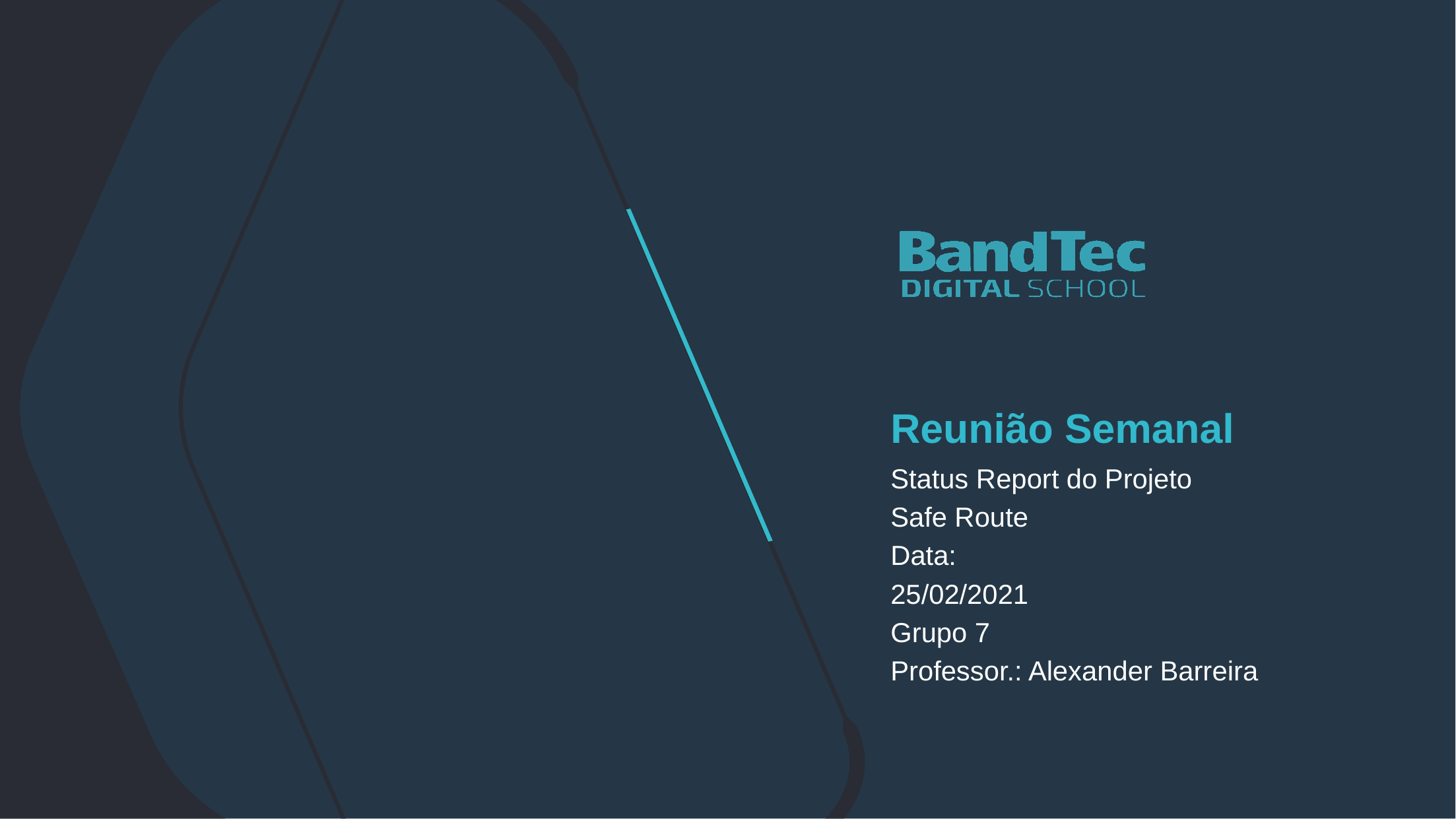

Reunião Semanal
Status Report do Projeto
Safe Route
Data:
25/02/2021
Grupo 7
Professor.: Alexander Barreira